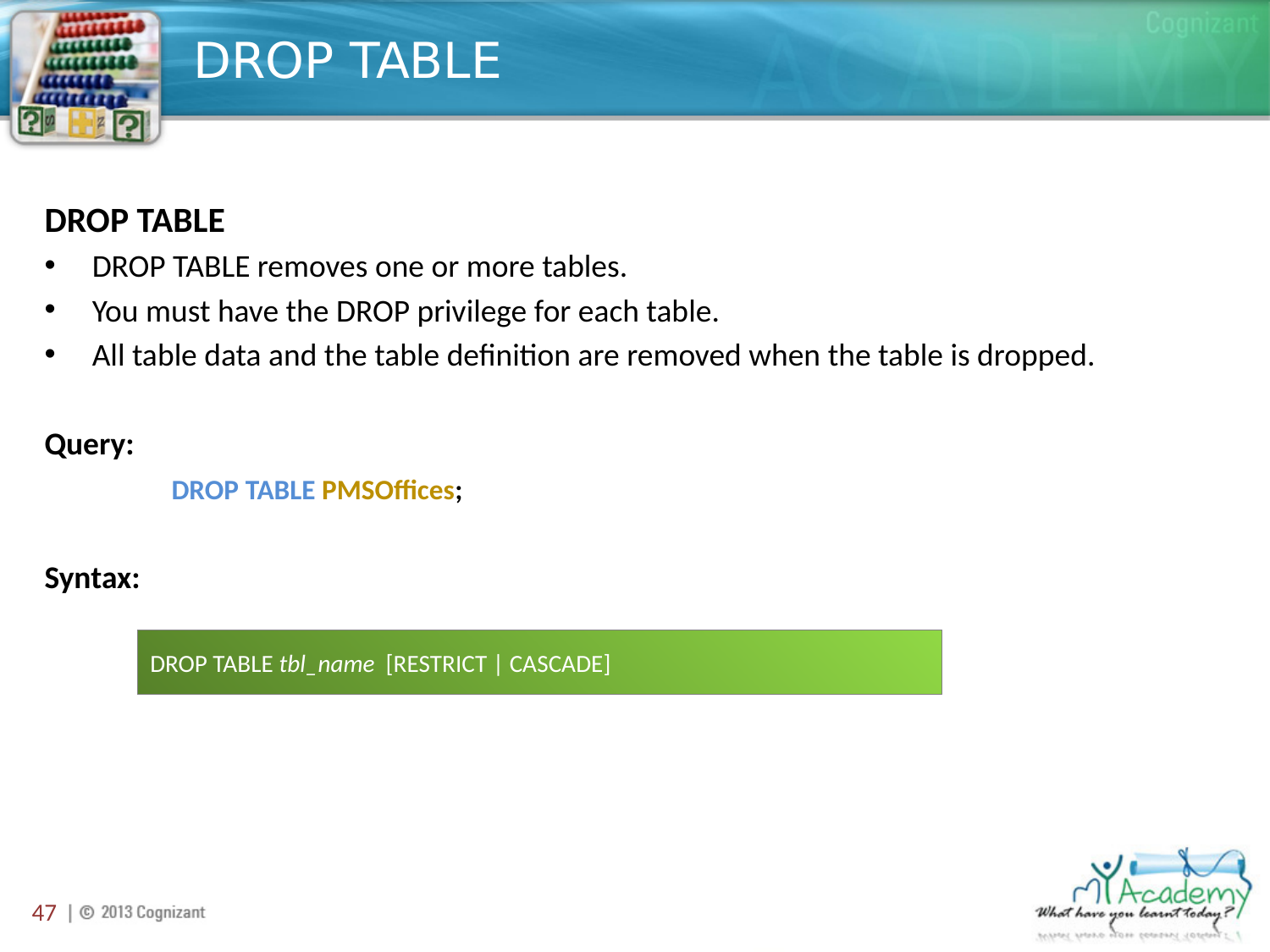

# DROP TABLE
DROP TABLE
DROP TABLE removes one or more tables.
You must have the DROP privilege for each table.
All table data and the table definition are removed when the table is dropped.

Query:
	DROP TABLE PMSOffices;

Syntax:

DROP TABLE tbl_name  [RESTRICT | CASCADE]
47